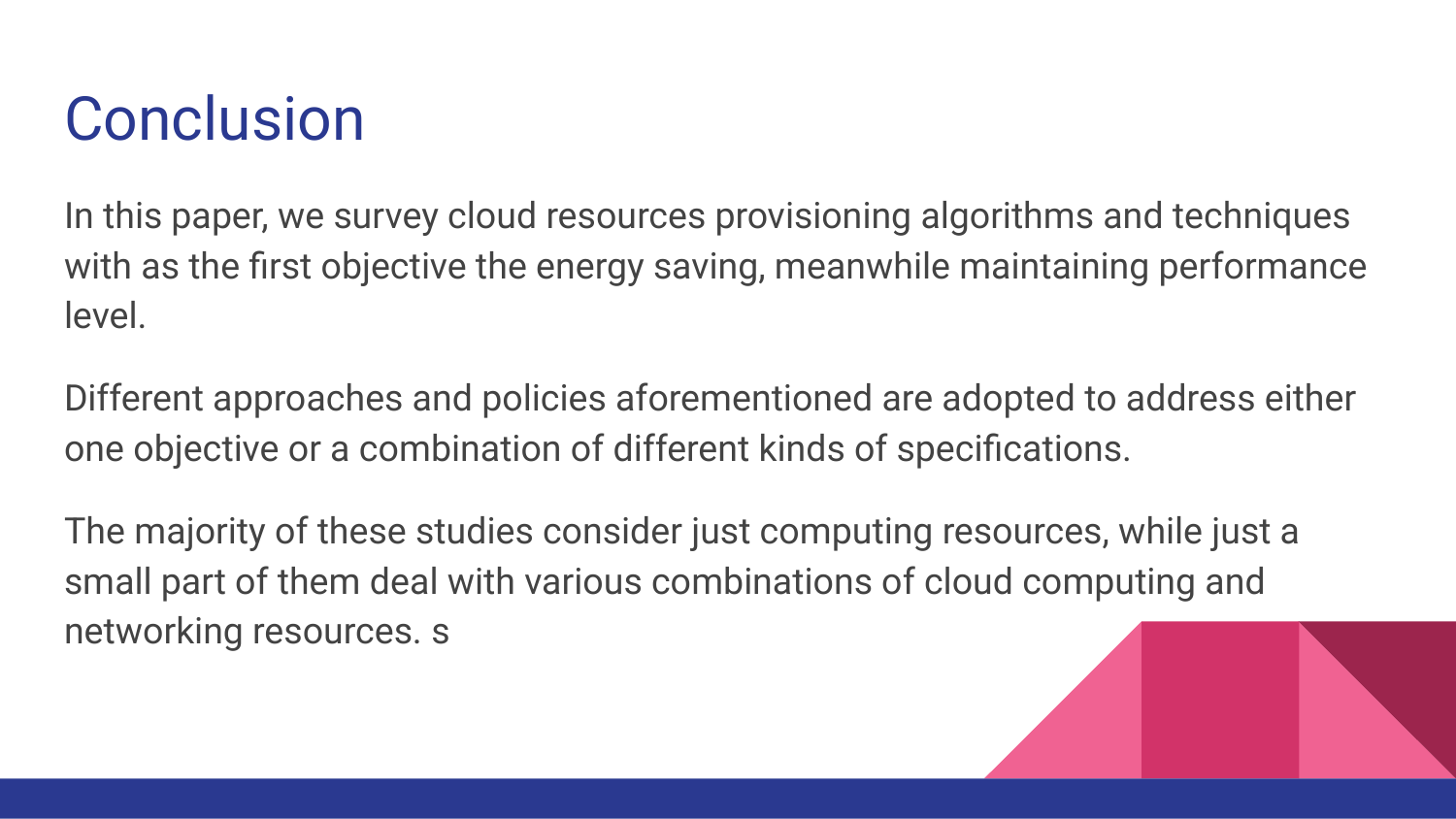

# Conclusion
In this paper, we survey cloud resources provisioning algorithms and techniques with as the first objective the energy saving, meanwhile maintaining performance level.
Different approaches and policies aforementioned are adopted to address either one objective or a combination of different kinds of specifications.
The majority of these studies consider just computing resources, while just a small part of them deal with various combinations of cloud computing and networking resources. s